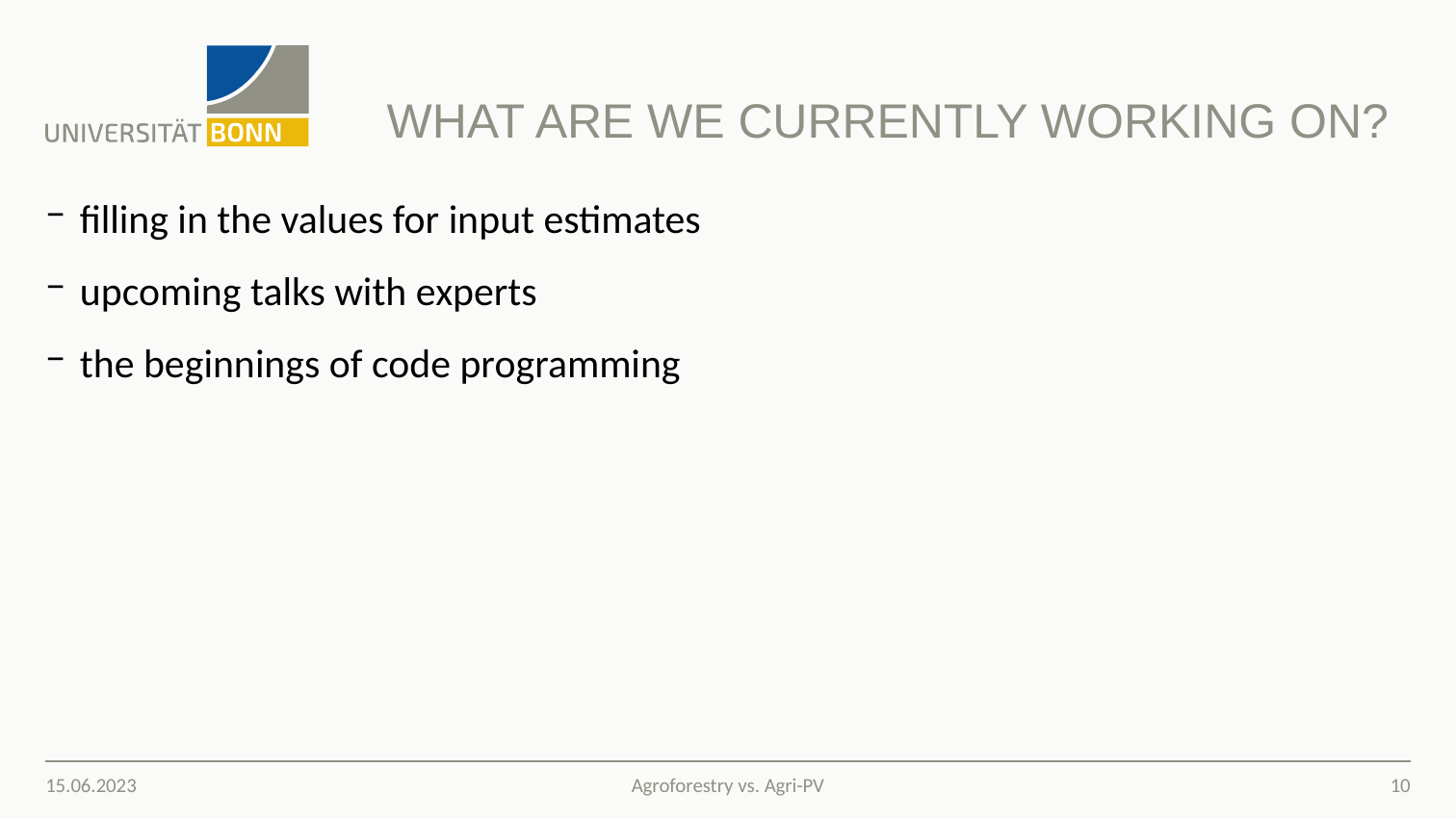

# What are we currently working on?
filling in the values for input estimates
upcoming talks with experts
the beginnings of code programming
15.06.2023
10
Agroforestry vs. Agri-PV